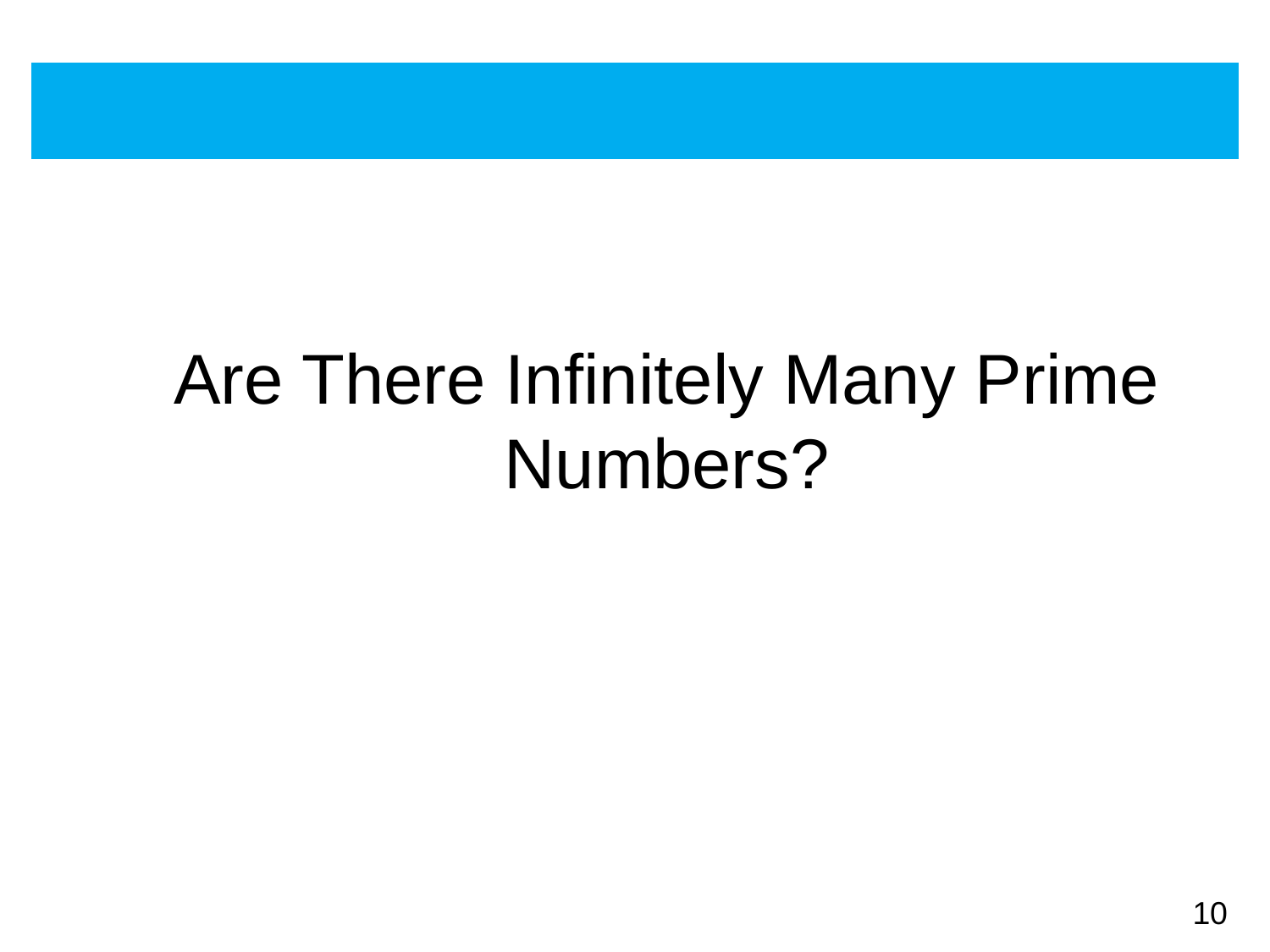

# Are There Infinitely Many Prime Numbers?